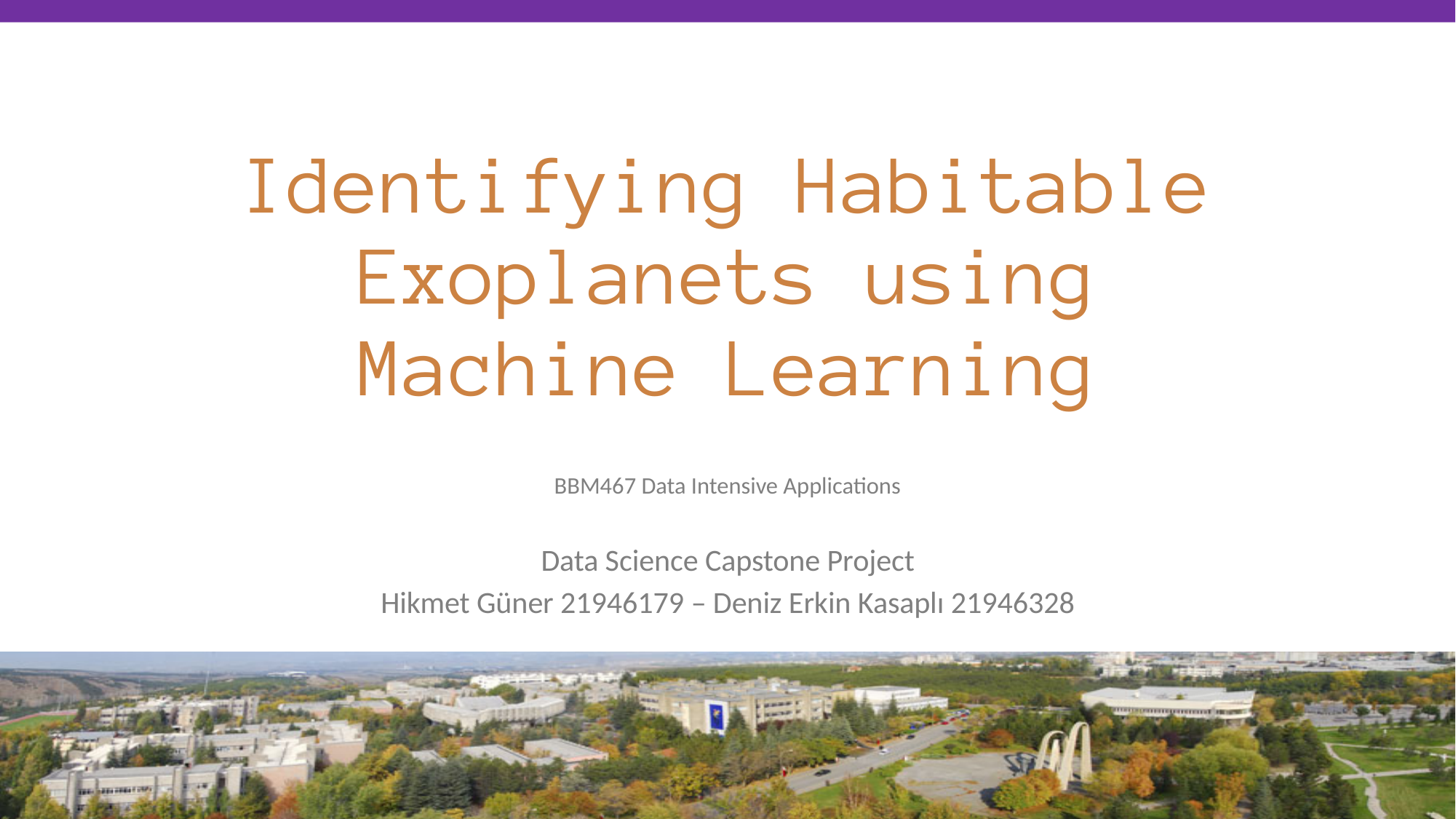

# Identifying Habitable Exoplanets using Machine Learning

BBM467 Data Intensive Applications

Data Science Capstone Project
Hikmet Güner 21946179 – Deniz Erkin Kasaplı 21946328